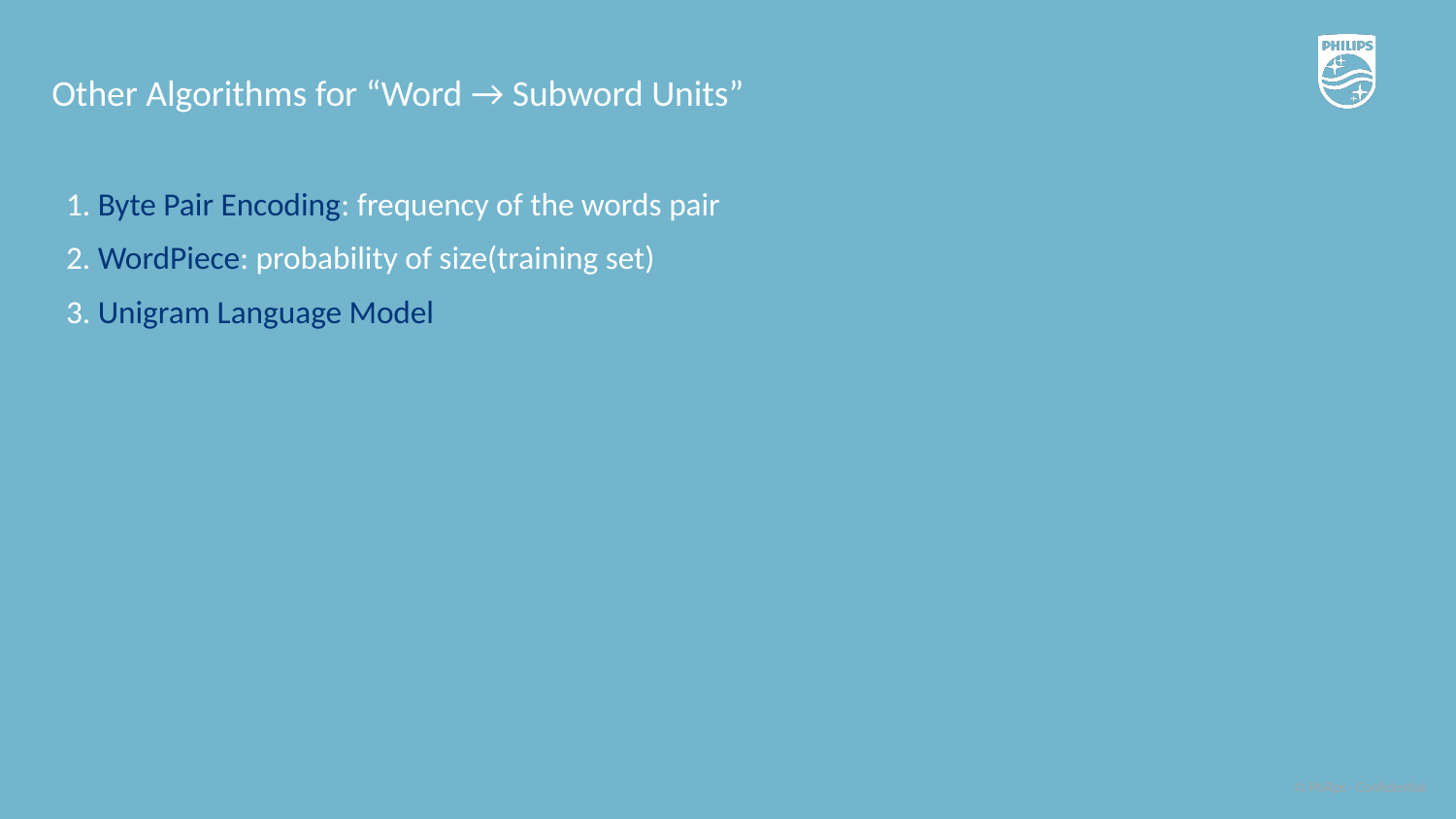

Other Algorithms for “Word → Subword Units”
1. Byte Pair Encoding: frequency of the words pair
2. WordPiece: probability of size(training set)
3. Unigram Language Model